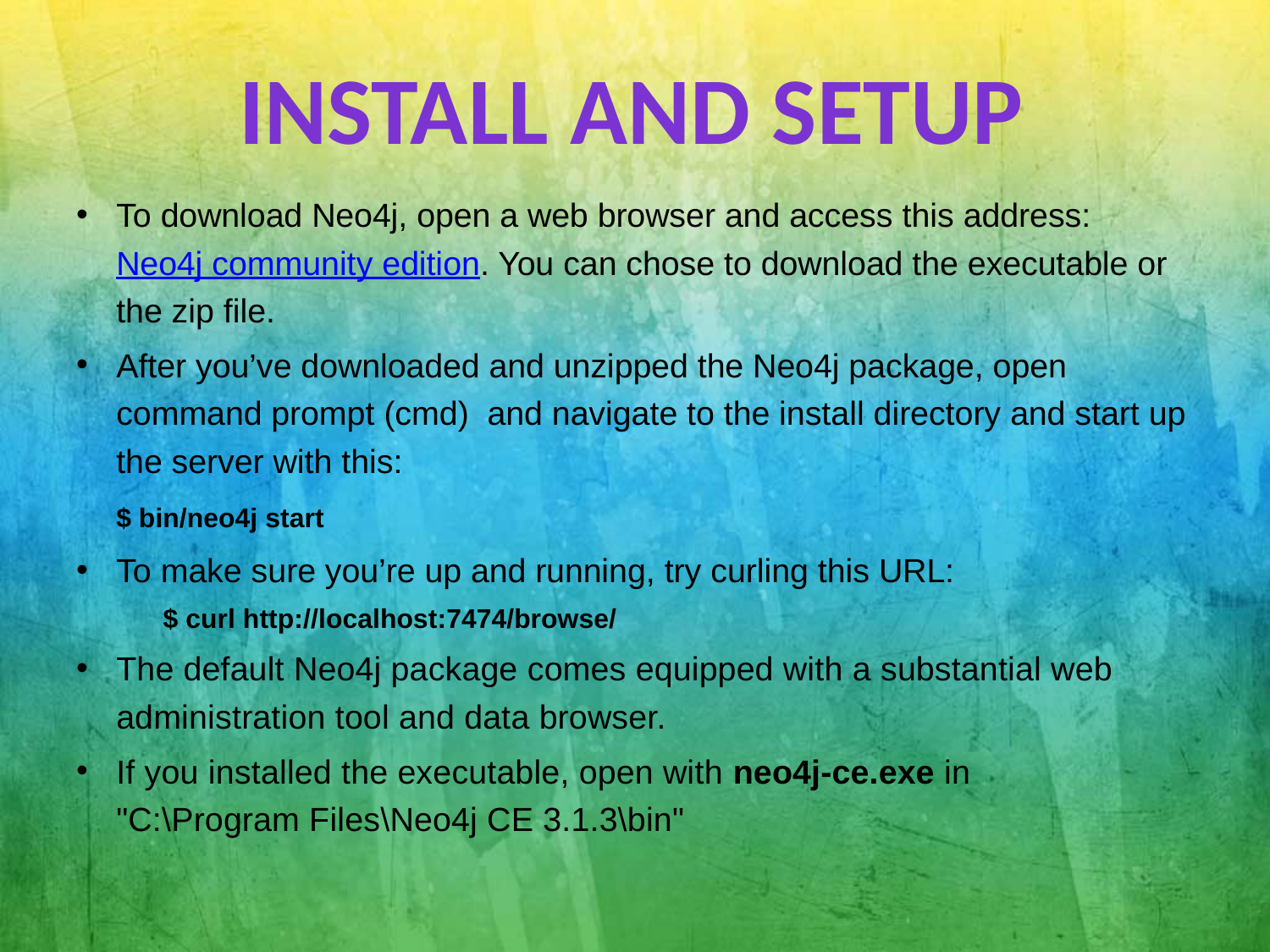

Install and setup
To download Neo4j, open a web browser and access this address: Neo4j community edition. You can chose to download the executable or the zip file.
After you’ve downloaded and unzipped the Neo4j package, open command prompt (cmd)  and navigate to the install directory and start up the server with this:
		$ bin/neo4j start
To make sure you’re up and running, try curling this URL:
		$ curl http://localhost:7474/browse/
The default Neo4j package comes equipped with a substantial web administration tool and data browser.
If you installed the executable, open with neo4j-ce.exe in                   "C:\Program Files\Neo4j CE 3.1.3\bin"